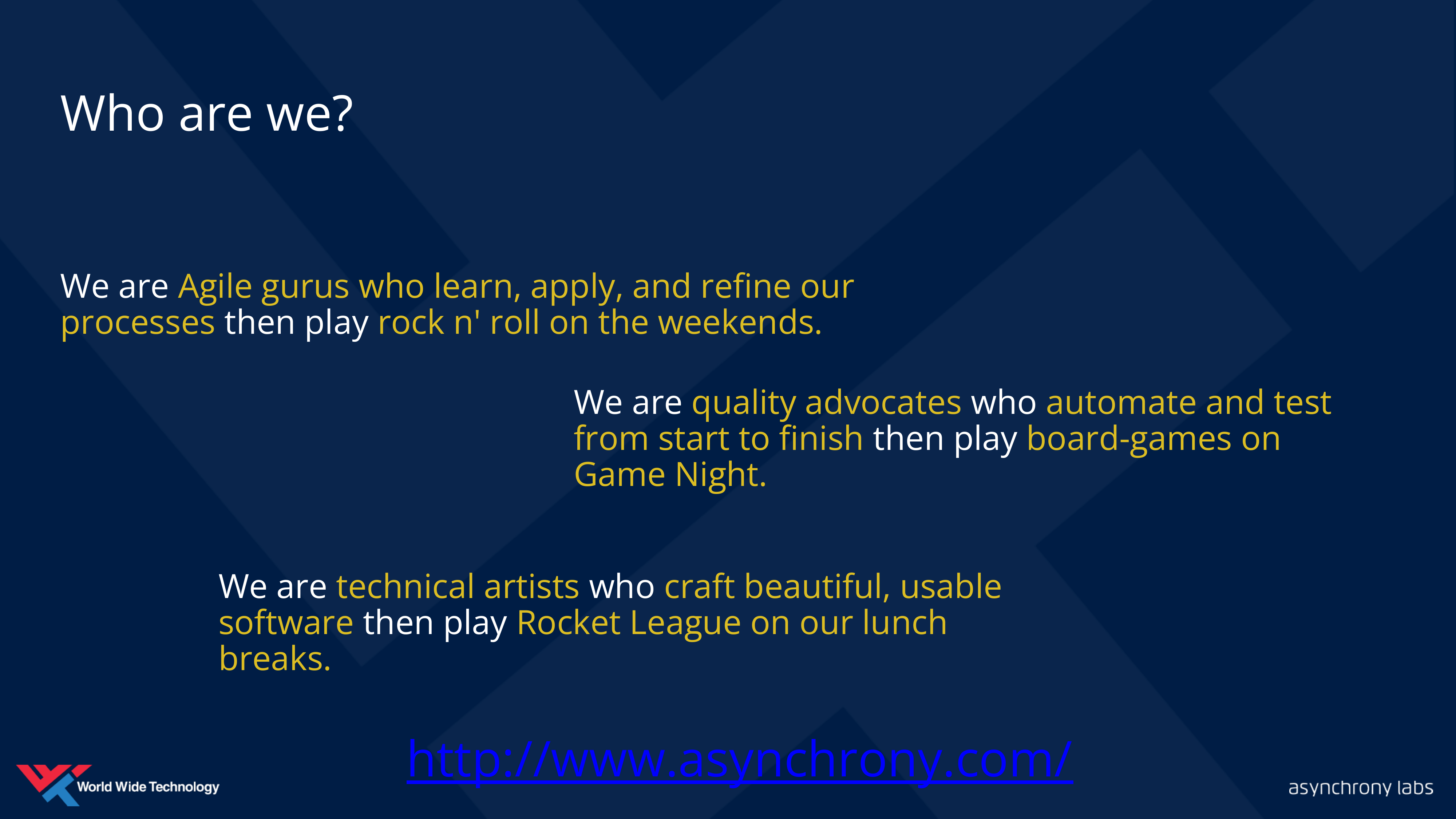

Who are we?

We are Agile gurus who learn, apply, and refine our processes then play rock n' roll on the weekends.
We are quality advocates who automate and test from start to finish then play board-games on Game Night.
We are technical artists who craft beautiful, usable software then play Rocket League on our lunch breaks.
http://www.asynchrony.com/